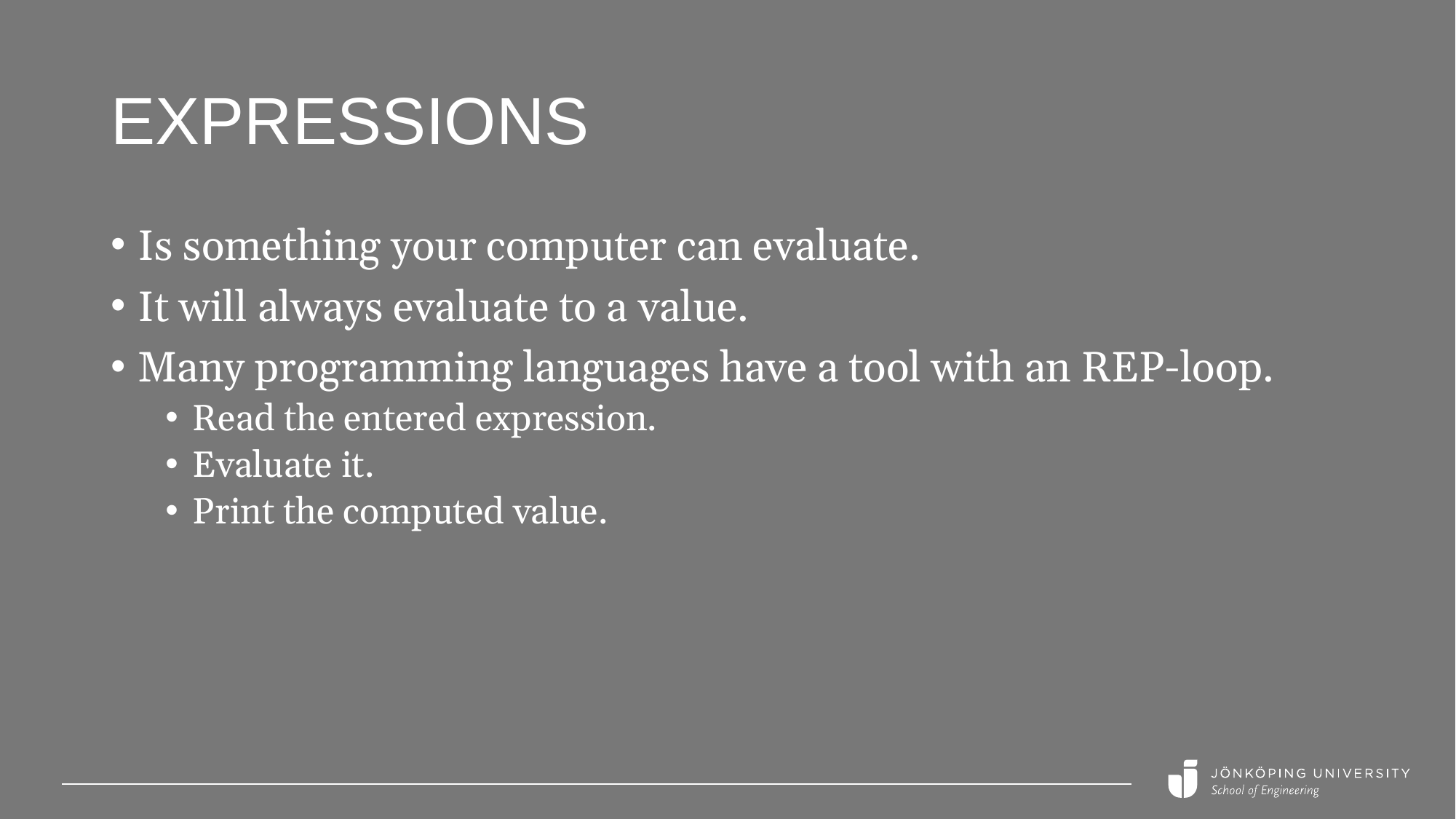

# Expressions
Is something your computer can evaluate.
It will always evaluate to a value.
Many programming languages have a tool with an REP-loop.
Read the entered expression.
Evaluate it.
Print the computed value.